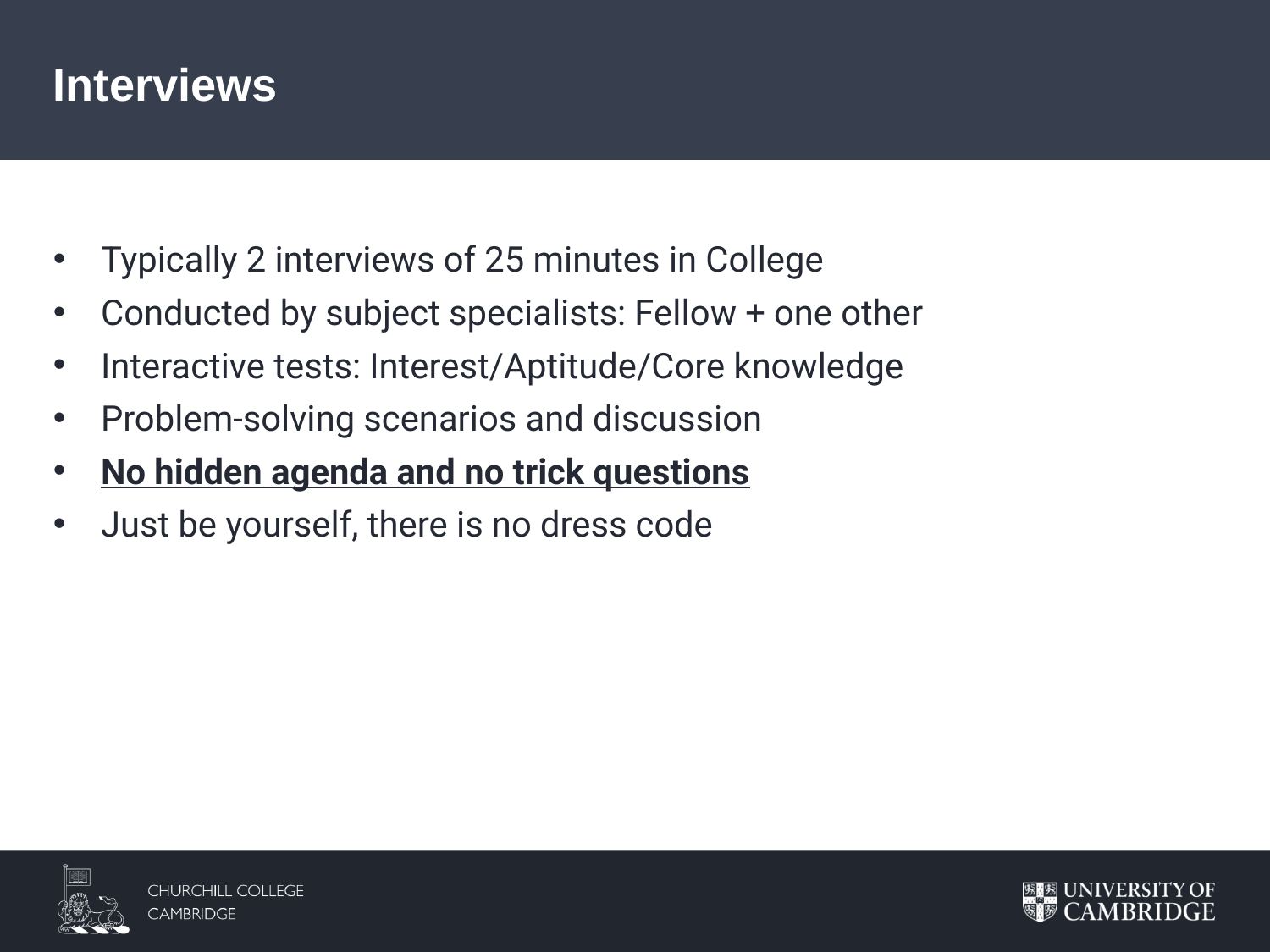

Interviews
Typically 2 interviews of 25 minutes in College
Conducted by subject specialists: Fellow + one other
Interactive tests: Interest/Aptitude/Core knowledge
Problem-solving scenarios and discussion
No hidden agenda and no trick questions
Just be yourself, there is no dress code